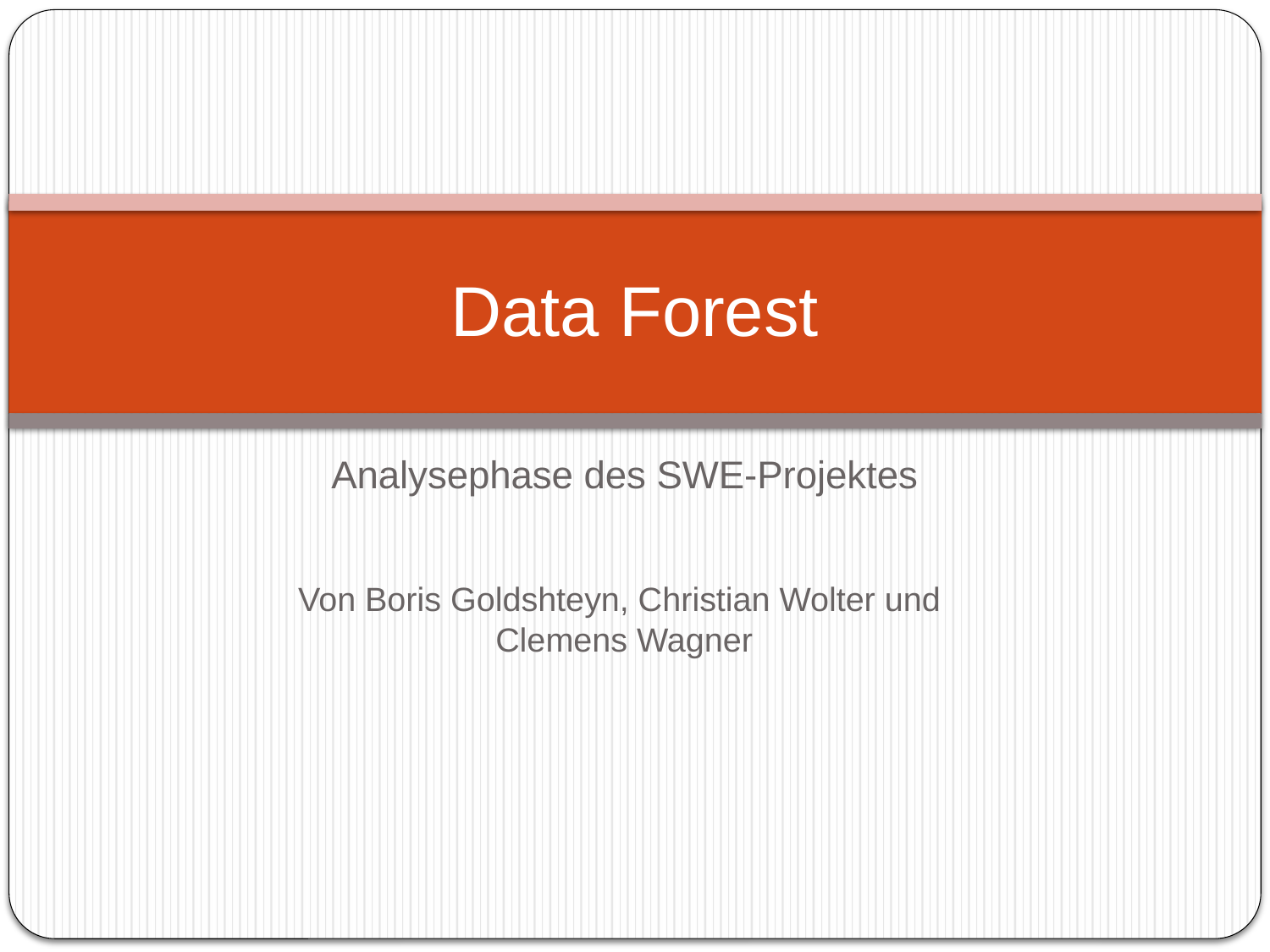

# Data Forest
Analysephase des SWE-Projektes

Von Boris Goldshteyn, Christian Wolter und
Clemens Wagner